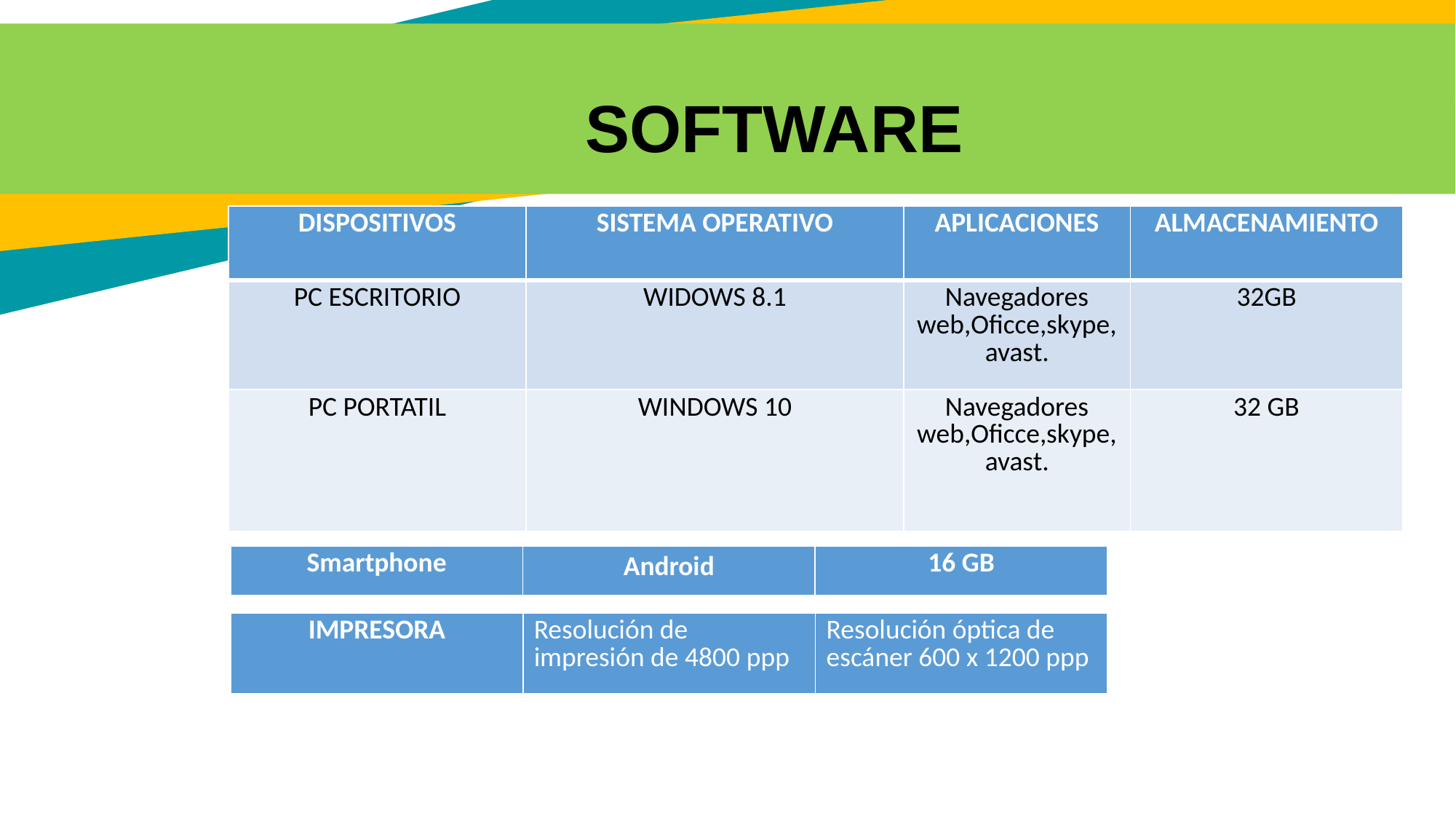

SOFTWARE
| DISPOSITIVOS | SISTEMA OPERATIVO | APLICACIONES | ALMACENAMIENTO |
| --- | --- | --- | --- |
| PC ESCRITORIO | WIDOWS 8.1 | Navegadores web,Oficce,skype, avast. | 32GB |
| PC PORTATIL | WINDOWS 10 | Navegadores web,Oficce,skype, avast. | 32 GB |
| Smartphone | Android | 16 GB |
| --- | --- | --- |
| IMPRESORA | Resolución de impresión de 4800 ppp | Resolución óptica de escáner 600 x 1200 ppp |
| --- | --- | --- |